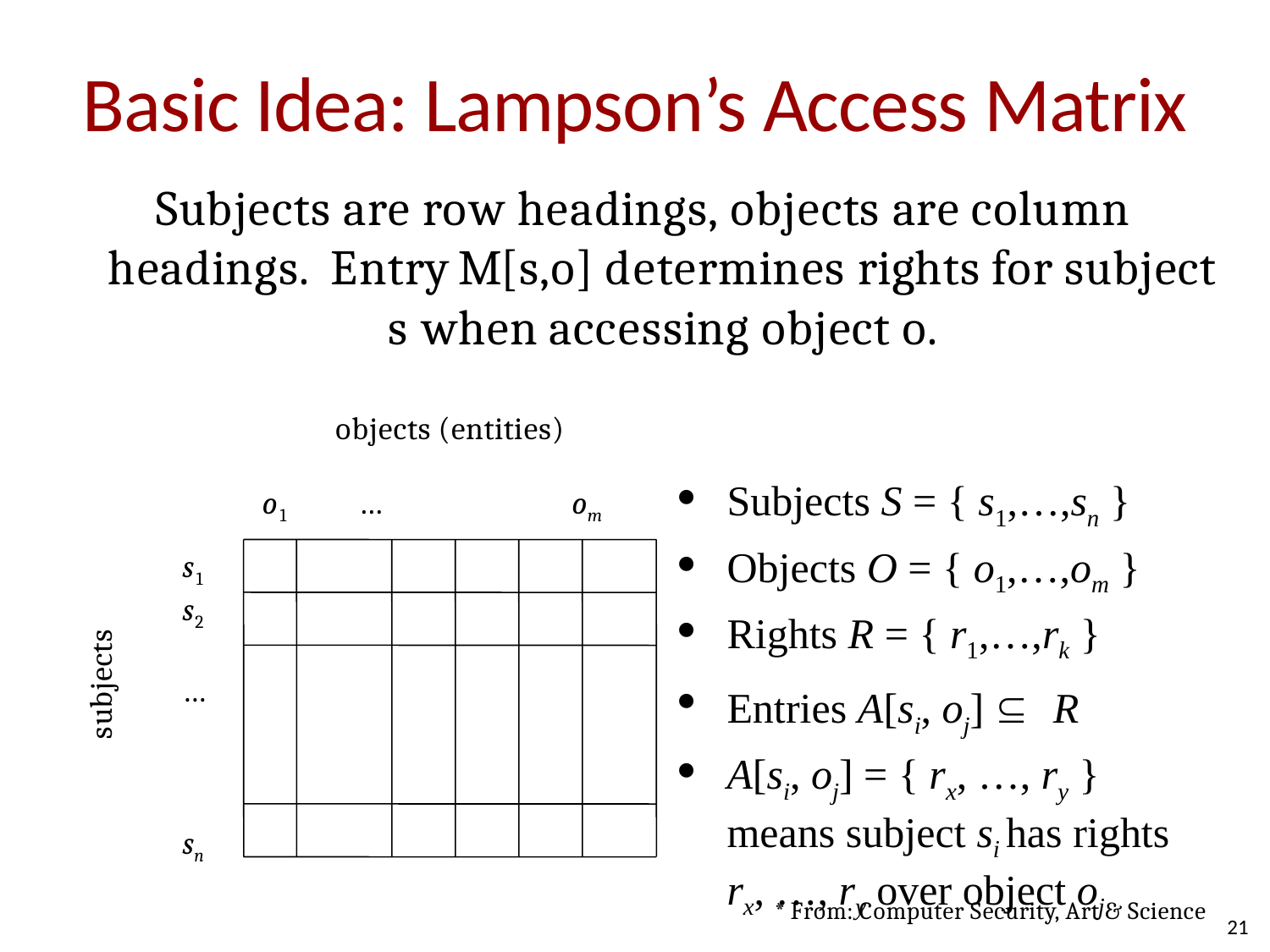

# Basic Idea: Lampson’s Access Matrix
Subjects are row headings, objects are column headings.  Entry M[s,o] determines rights for subject s when accessing object o.

Subjects S = { s1,…,sn }
Objects O = { o1,…,om }
Rights R = { r1,…,rk }
Entries A[si, oj] ⊆ R
A[si, oj] = { rx, …, ry } means subject si has rights rx, …, ry over object oj
objects (entities)
o1           …                           om
s1
s2

…

sn

subjects

* From: Computer Security, Art & Science
21